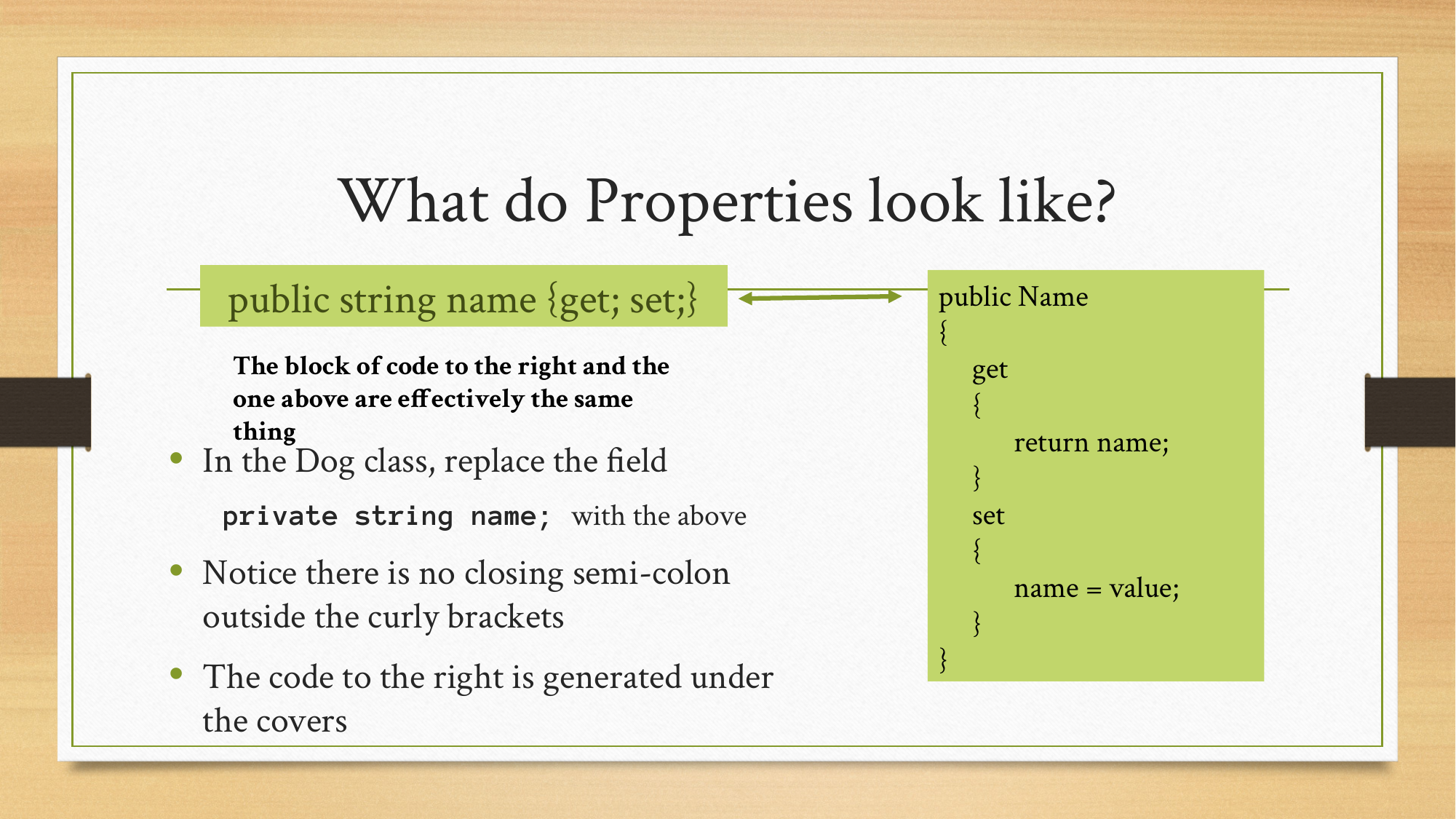

# What do Properties look like?
public string name {get; set;}
public Name
{
	get
	{
		return name;
	}
	set
	{
		name = value;
	}
}
The block of code to the right and the one above are effectively the same thing
In the Dog class, replace the field
private string name; with the above
Notice there is no closing semi-colon outside the curly brackets
The code to the right is generated under the covers